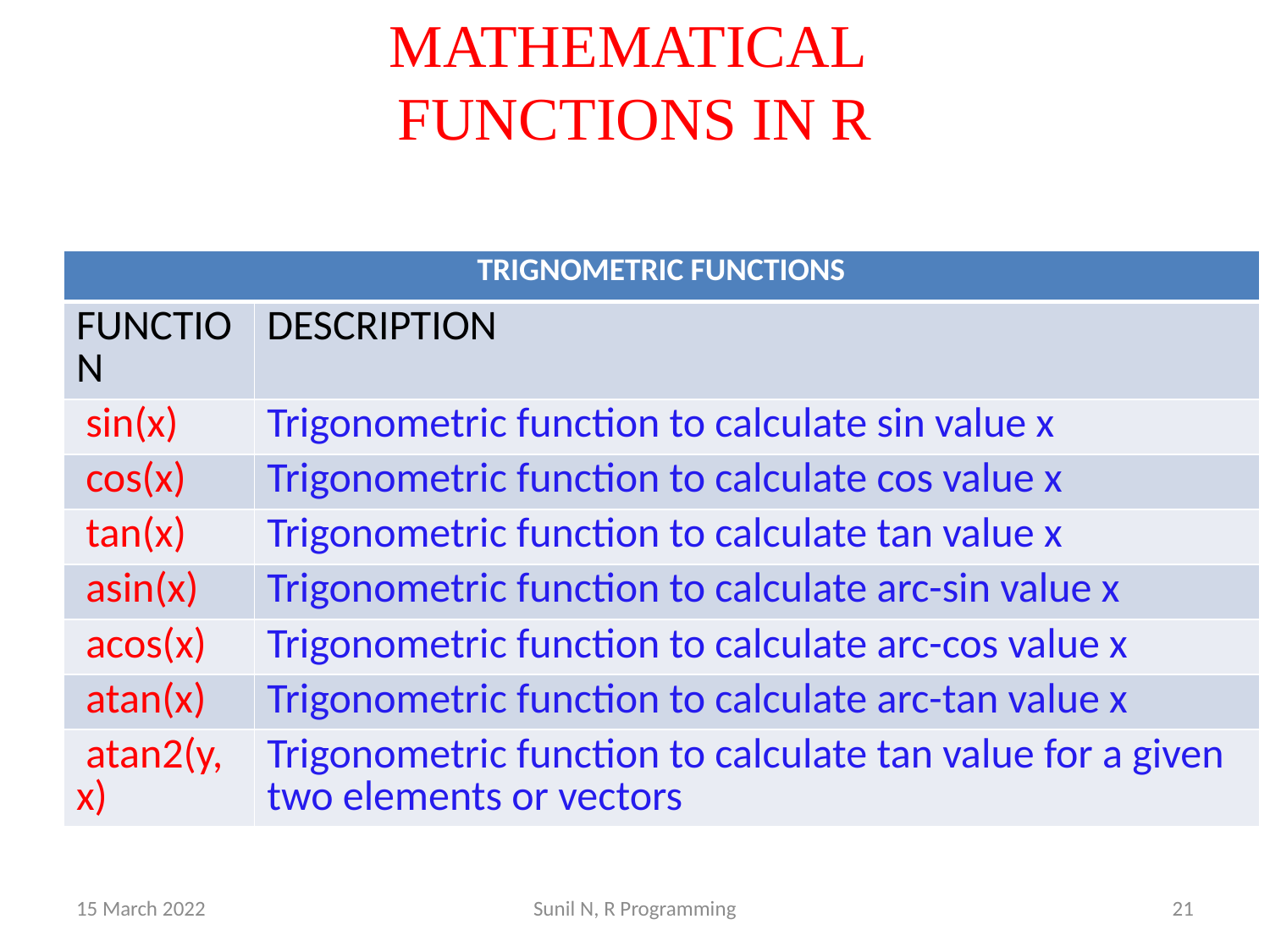

# MATHEMATICAL FUNCTIONS IN R
| TRIGNOMETRIC FUNCTIONS |  |
| --- | --- |
| FUNCTION | DESCRIPTION |
| sin(x) | Trigonometric function to calculate sin value x |
| cos(x) | Trigonometric function to calculate cos value x |
| tan(x) | Trigonometric function to calculate tan value x |
| asin(x) | Trigonometric function to calculate arc-sin value x |
| acos(x) | Trigonometric function to calculate arc-cos value x |
| atan(x) | Trigonometric function to calculate arc-tan value x |
| atan2(y, x) | Trigonometric function to calculate tan value for a given two elements or vectors |
15 March 2022
Sunil N, R Programming
21